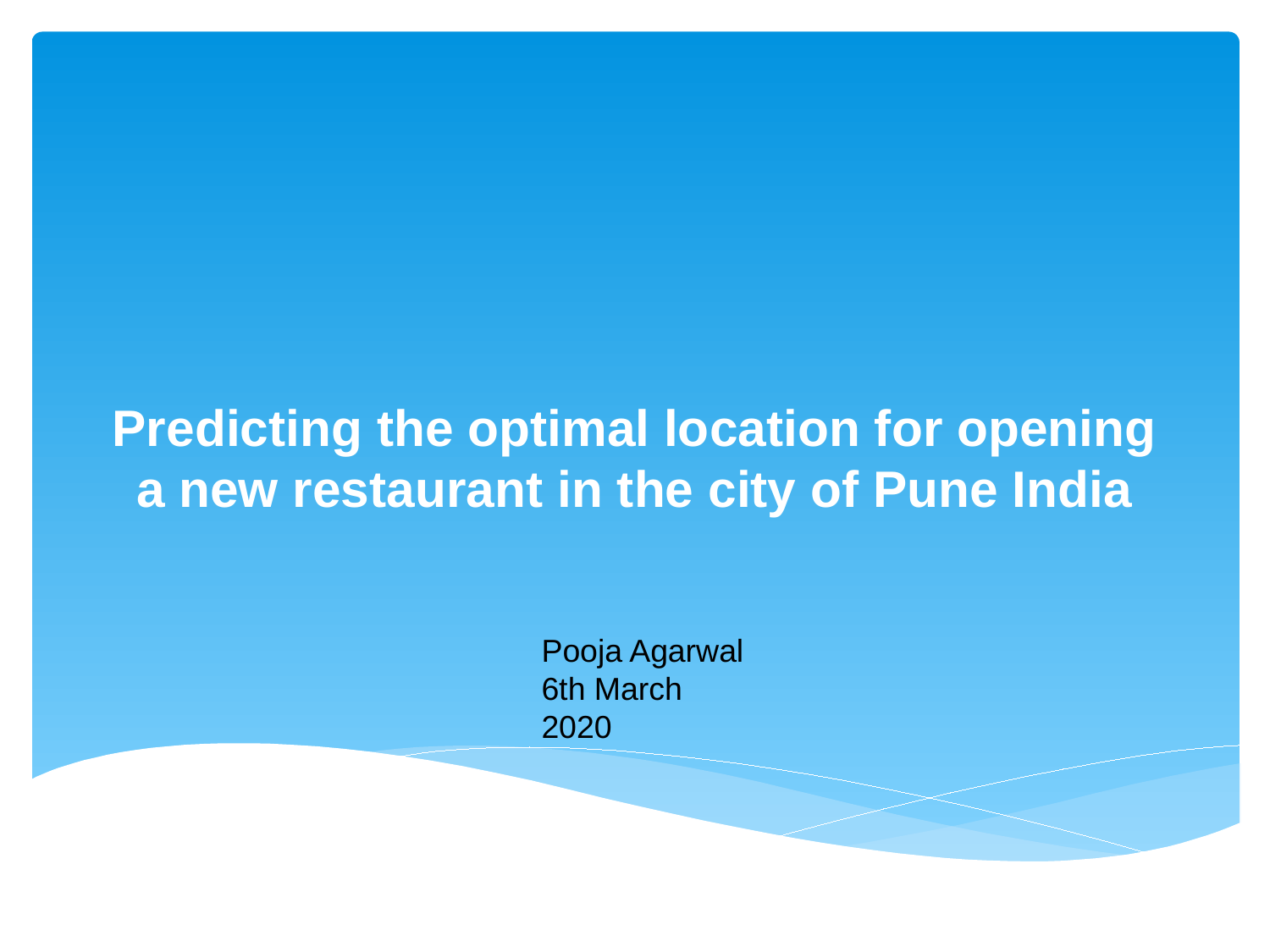

# Predicting the optimal location for opening a new restaurant in the city of Pune India
Pooja Agarwal
6th March 2020